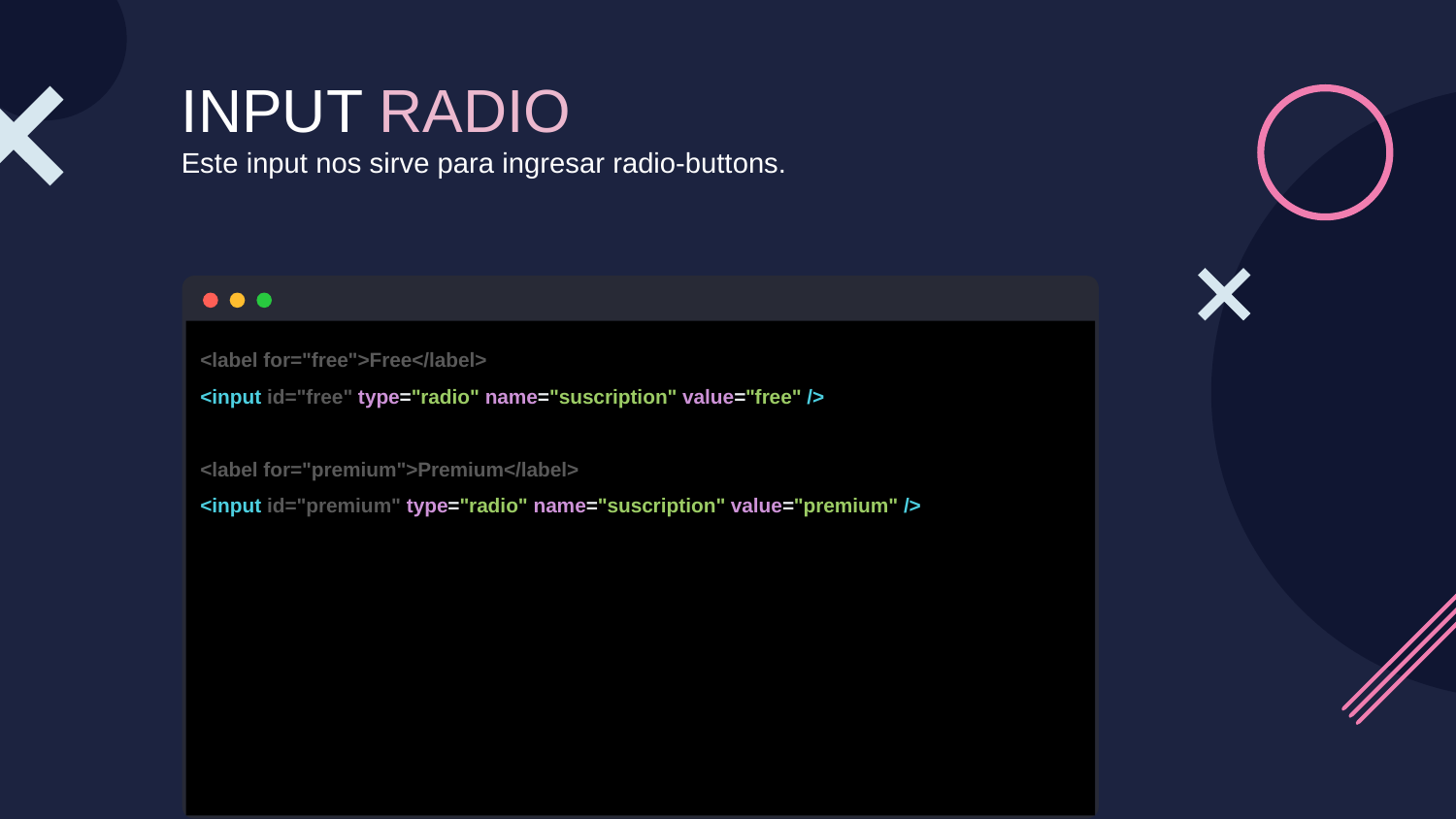

# INPUT RADIO
Este input nos sirve para ingresar radio-buttons.

<label for="free">Free</label>
<input id="free" type="radio" name="suscription" value="free" />

<label for="premium">Premium</label>
<input id="premium" type="radio" name="suscription" value="premium" />